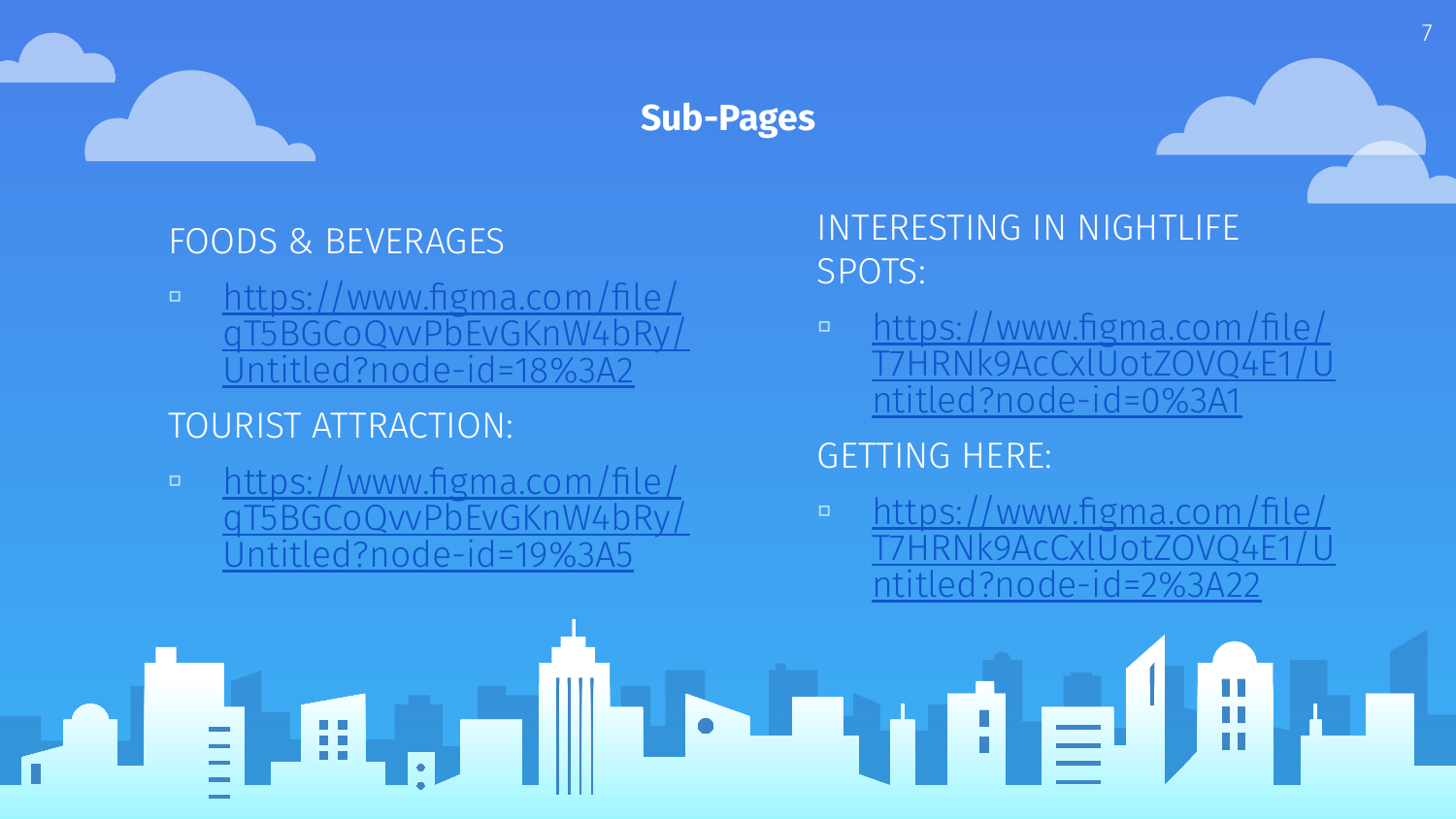

7
# Sub-Pages
INTERESTING IN NIGHTLIFE SPOTS:
https://www.figma.com/file/T7HRNk9AcCxlUotZOVQ4E1/Untitled?node-id=0%3A1
GETTING HERE:
https://www.figma.com/file/T7HRNk9AcCxlUotZOVQ4E1/Untitled?node-id=2%3A22

FOODS & BEVERAGES
https://www.figma.com/file/qT5BGCoQvvPbEvGKnW4bRy/Untitled?node-id=18%3A2
TOURIST ATTRACTION:
https://www.figma.com/file/qT5BGCoQvvPbEvGKnW4bRy/Untitled?node-id=19%3A5